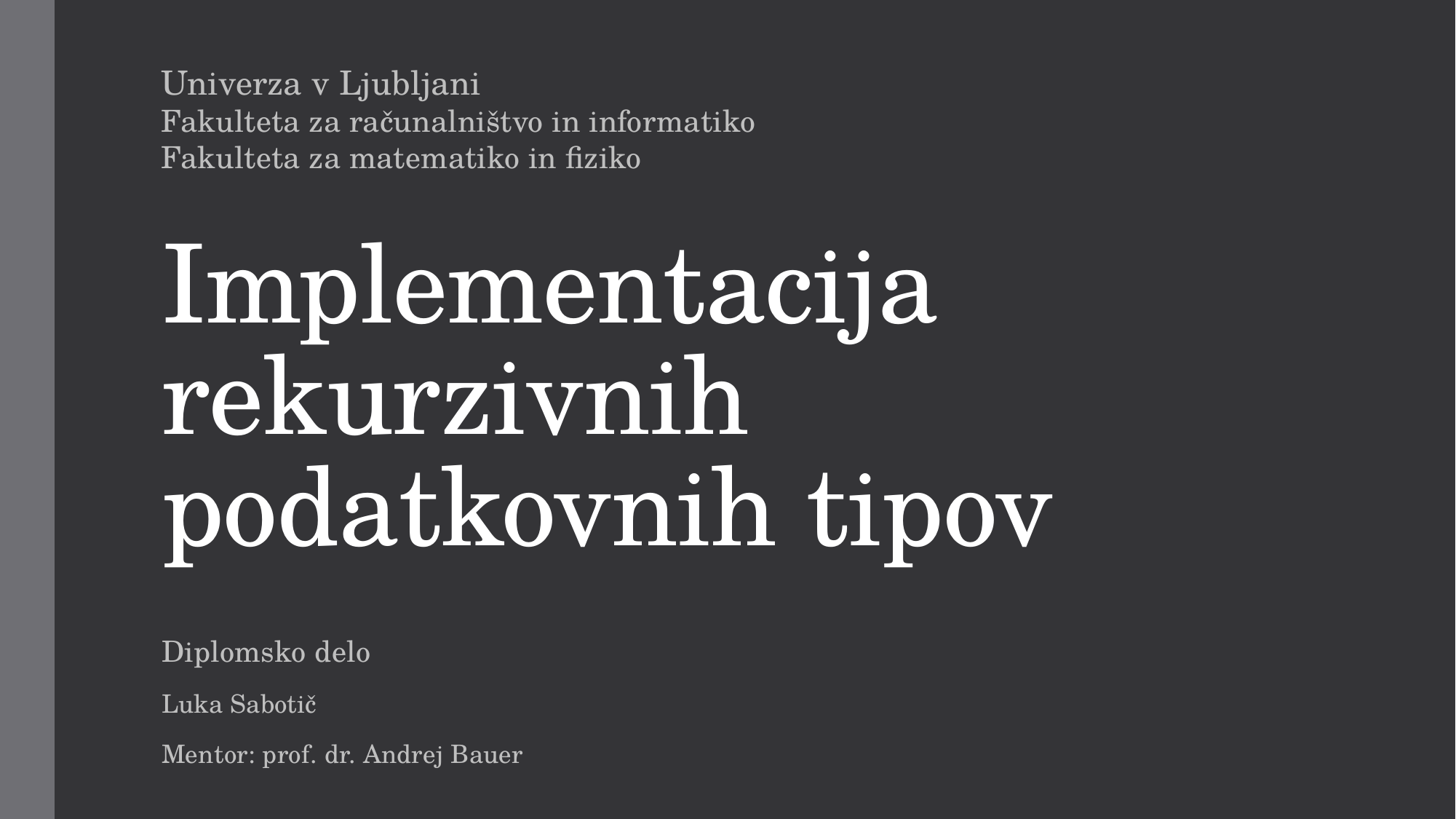

Univerza v Ljubljani
Fakulteta za računalništvo in informatiko
Fakulteta za matematiko in fiziko
# Implementacija rekurzivnih podatkovnih tipov

Diplomsko delo
Luka Sabotič
Mentor: prof. dr. Andrej Bauer